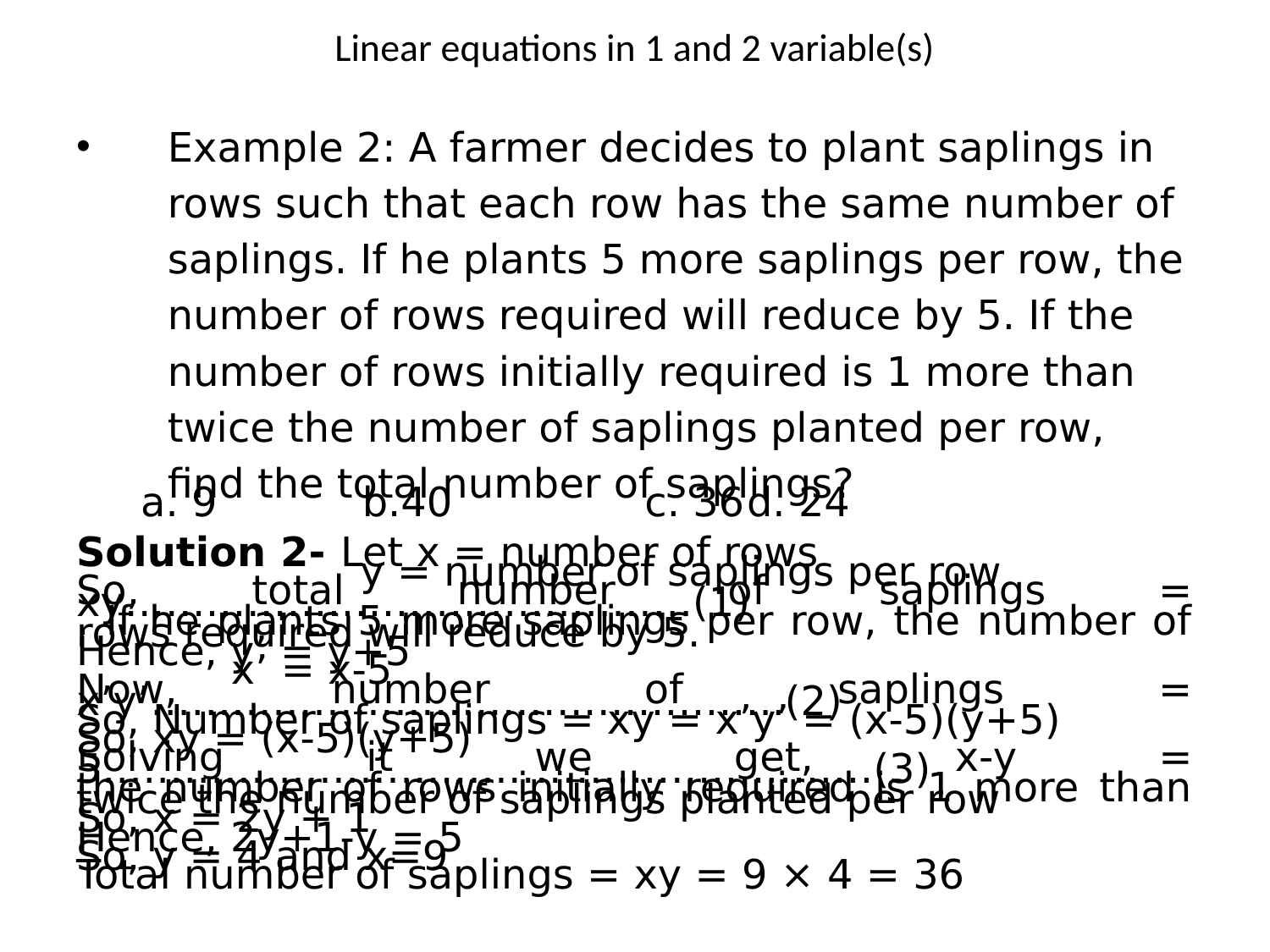

# Linear equations in 1 and 2 variable(s)

Example 2: A farmer decides to plant saplings in rows such that each row has the same number of saplings. If he plants 5 more saplings per row, the number of rows required will reduce by 5. If the number of rows initially required is 1 more than twice the number of saplings planted per row, find the total number of saplings?
     a. 9	        b.40	           c. 36	d. 24

Solution 2- Let x = number of rows
                      y = number of saplings per row
So, total number of saplings = xy……………………………………(1)
. If he plants 5 more saplings per row, the number of rows required will reduce by 5.
Hence, y’ = y+5
            x’ = x-5
Now, number of saplings = x’y’………………………………………..(2)
So, Number of saplings = xy = x’y’ = (x-5)(y+5)
So, xy = (x-5)(y+5)
Solving it we get, x-y = 5…………………………………………………(3)
the number of rows initially required is 1 more than twice the number of saplings planted per row
So, x = 2y + 1
Hence, 2y+1-y = 5
So, y = 4 and x=9
Total number of saplings = xy = 9 × 4 = 36